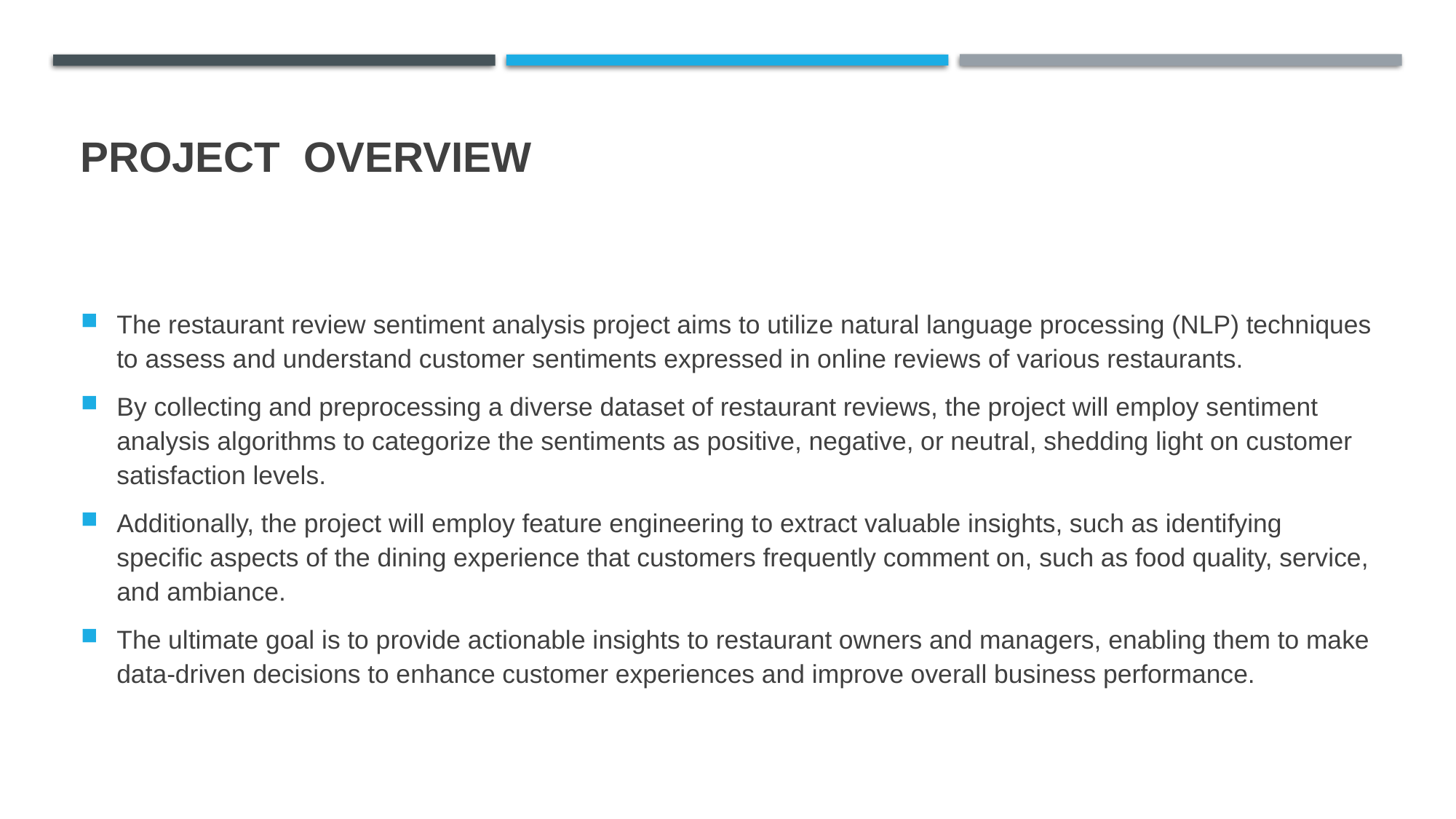

# PROJECT  OVERVIEW
The restaurant review sentiment analysis project aims to utilize natural language processing (NLP) techniques to assess and understand customer sentiments expressed in online reviews of various restaurants.
By collecting and preprocessing a diverse dataset of restaurant reviews, the project will employ sentiment analysis algorithms to categorize the sentiments as positive, negative, or neutral, shedding light on customer satisfaction levels.
Additionally, the project will employ feature engineering to extract valuable insights, such as identifying specific aspects of the dining experience that customers frequently comment on, such as food quality, service, and ambiance.
The ultimate goal is to provide actionable insights to restaurant owners and managers, enabling them to make data-driven decisions to enhance customer experiences and improve overall business performance.